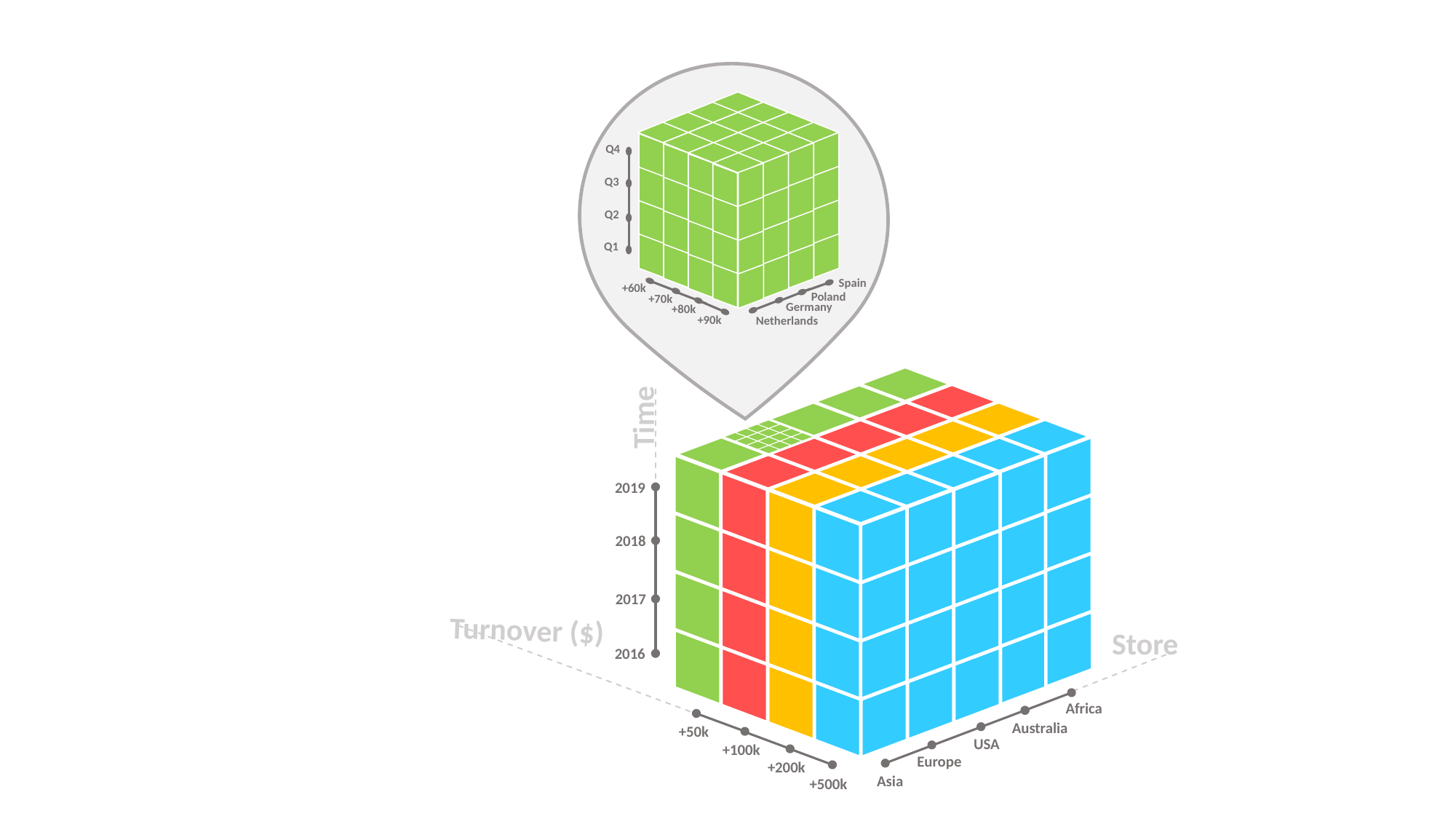

Q4
Q3
Q2
Q1
Spain
+60k
Poland
+70k
Germany
+80k
+90k
Netherlands

Time

2019

2018

2017

Turnover ($)
Store

2016

Africa

Australia
+50k
USA
+100k
Europe
+200k
Asia
+500k